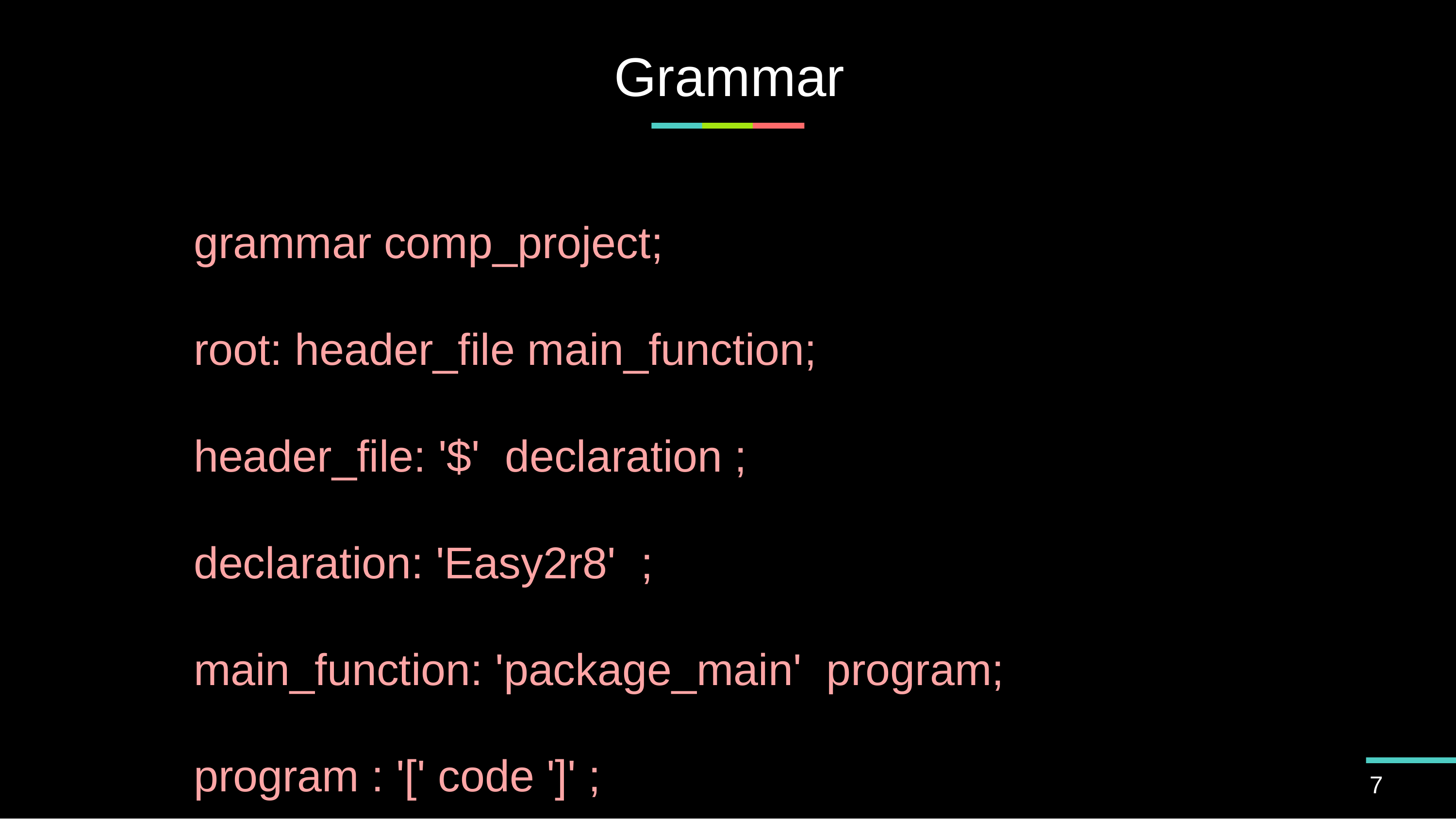

# Grammar
grammar comp_project;

root: header_file main_function;

header_file: '$'  declaration ;

declaration: 'Easy2r8'  ;

main_function: 'package_main'  program;

program : '[' code ']' ;

7